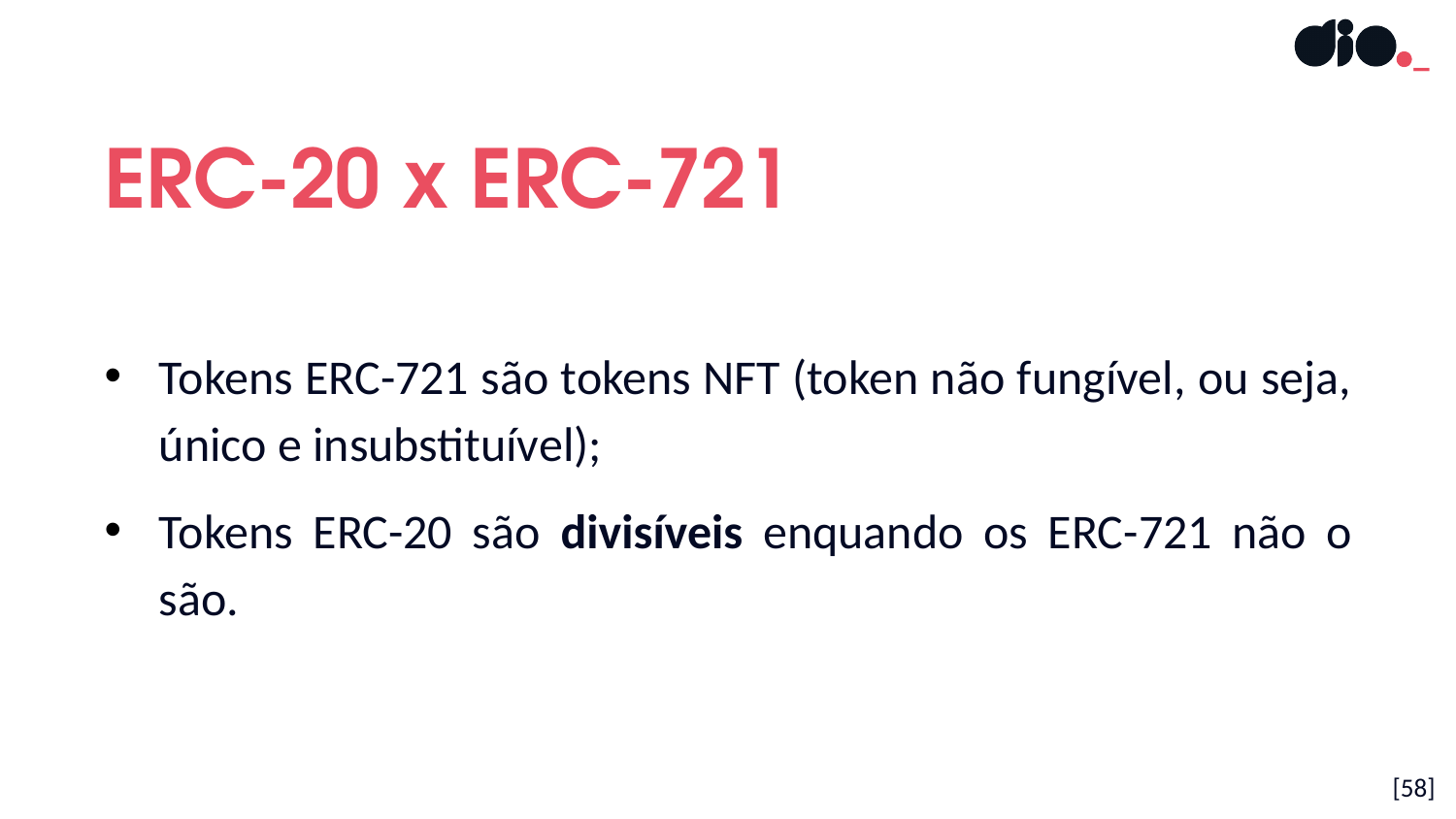

ERC-20 x ERC-721
Tokens ERC-721 são tokens NFT (token não fungível, ou seja, único e insubstituível);
Tokens ERC-20 são divisíveis enquando os ERC-721 não o são.
[58]